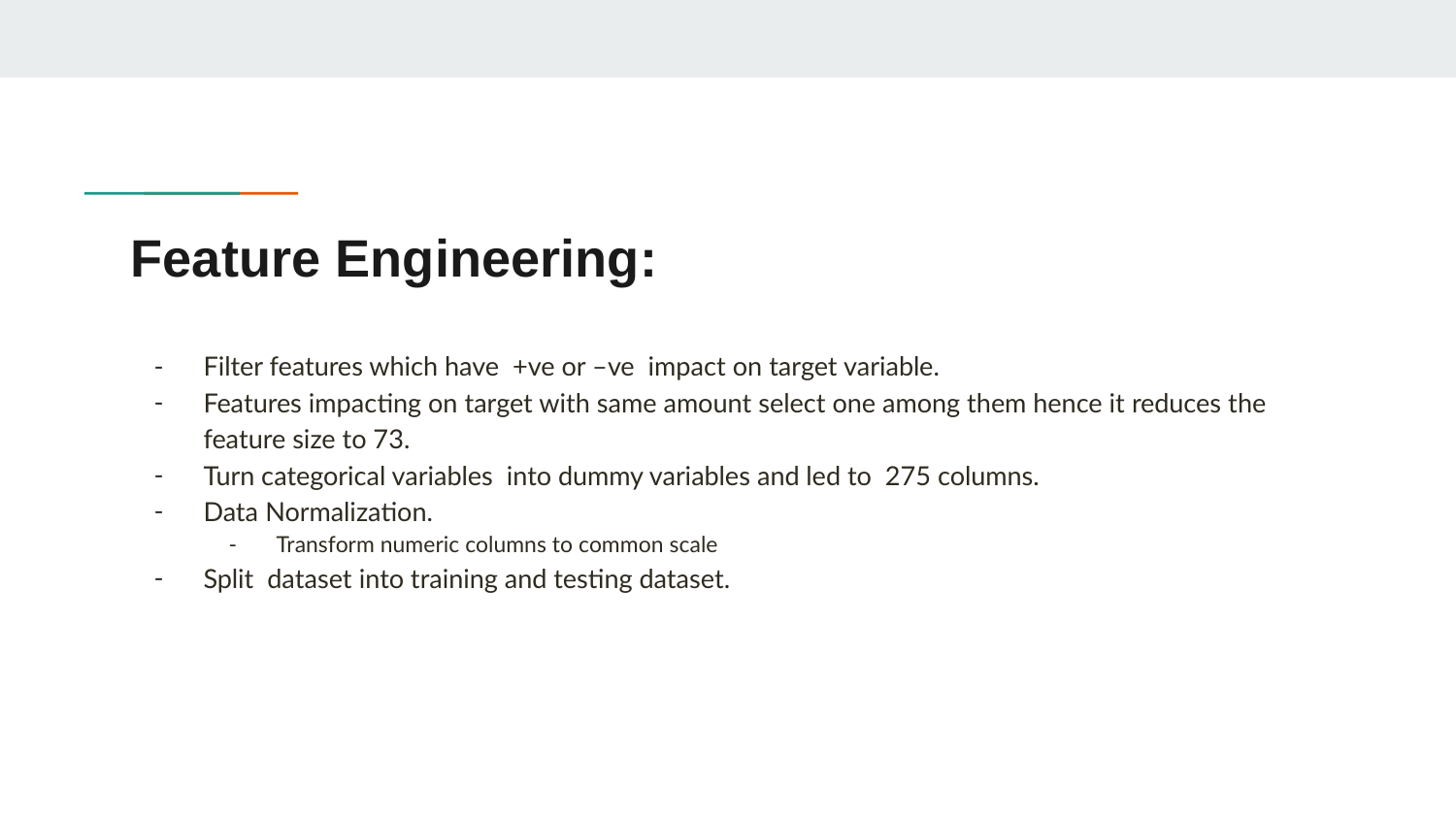

# Feature Engineering:
Filter features which have  +ve or –ve  impact on target variable.
Features impacting on target with same amount select one among them hence it reduces the feature size to 73.
Turn categorical variables  into dummy variables and led to  275 columns.
Data Normalization.
Transform numeric columns to common scale
Split  dataset into training and testing dataset.